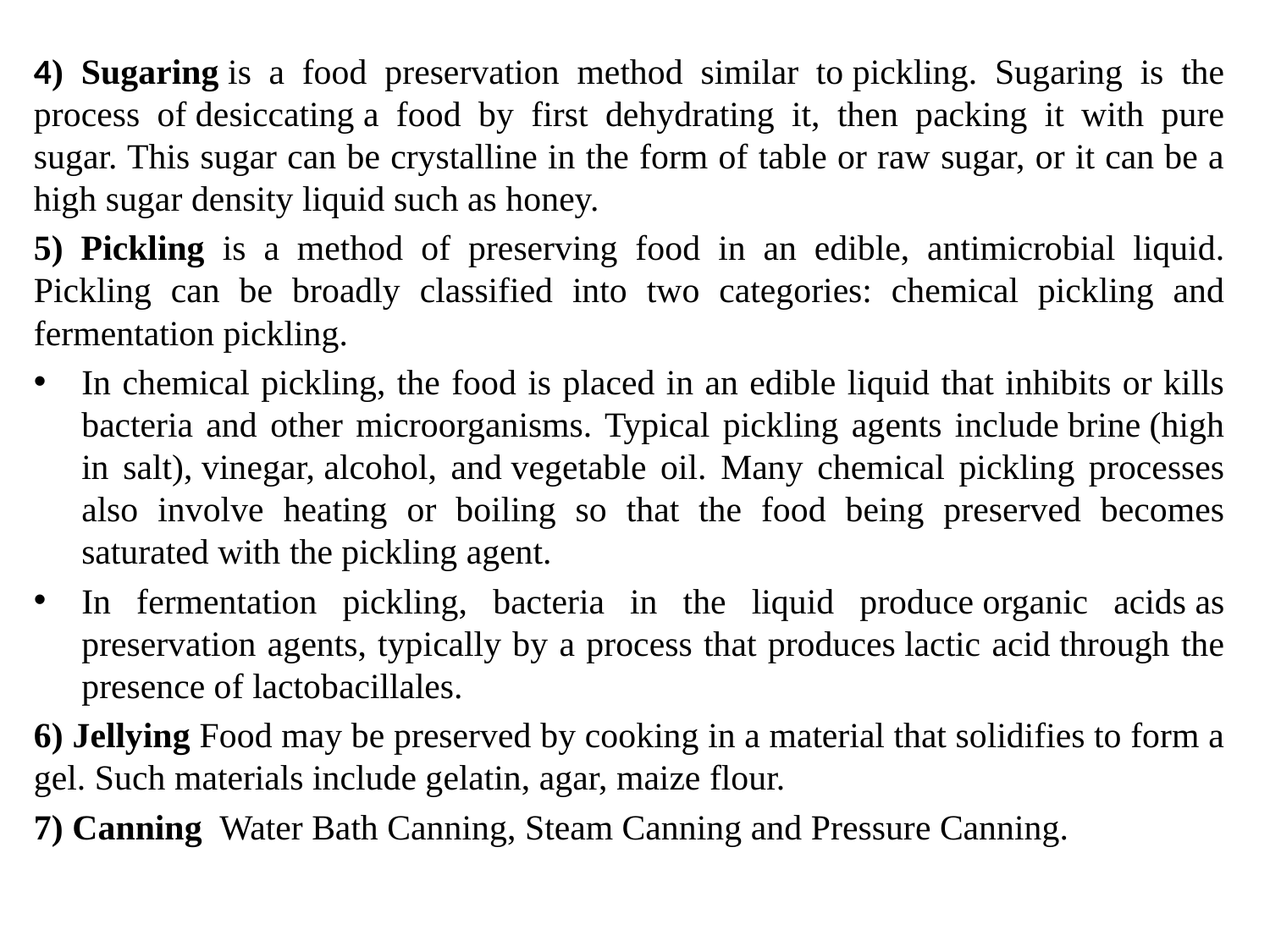

#
4) Sugaring is a food preservation method similar to pickling. Sugaring is the process of desiccating a food by first dehydrating it, then packing it with pure sugar. This sugar can be crystalline in the form of table or raw sugar, or it can be a high sugar density liquid such as honey.
5) Pickling is a method of preserving food in an edible, antimicrobial liquid. Pickling can be broadly classified into two categories: chemical pickling and fermentation pickling.
In chemical pickling, the food is placed in an edible liquid that inhibits or kills bacteria and other microorganisms. Typical pickling agents include brine (high in salt), vinegar, alcohol, and vegetable oil. Many chemical pickling processes also involve heating or boiling so that the food being preserved becomes saturated with the pickling agent.
In fermentation pickling, bacteria in the liquid produce organic acids as preservation agents, typically by a process that produces lactic acid through the presence of lactobacillales.
6) Jellying Food may be preserved by cooking in a material that solidifies to form a gel. Such materials include gelatin, agar, maize flour.
7) Canning  Water Bath Canning, Steam Canning and Pressure Canning.